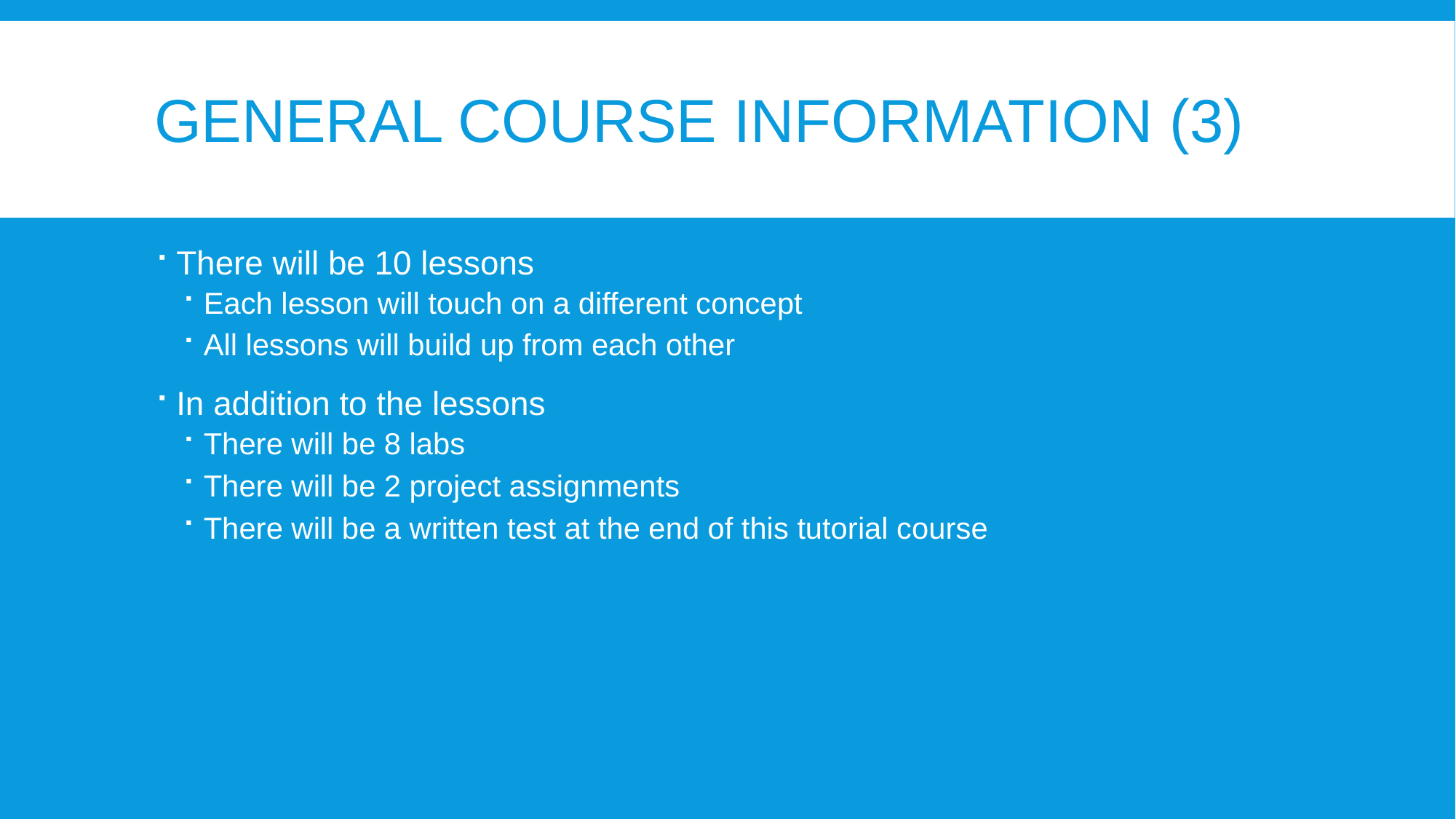

# General Course Information (3)
There will be 10 lessons
Each lesson will touch on a different concept
All lessons will build up from each other
In addition to the lessons
There will be 8 labs
There will be 2 project assignments
There will be a written test at the end of this tutorial course